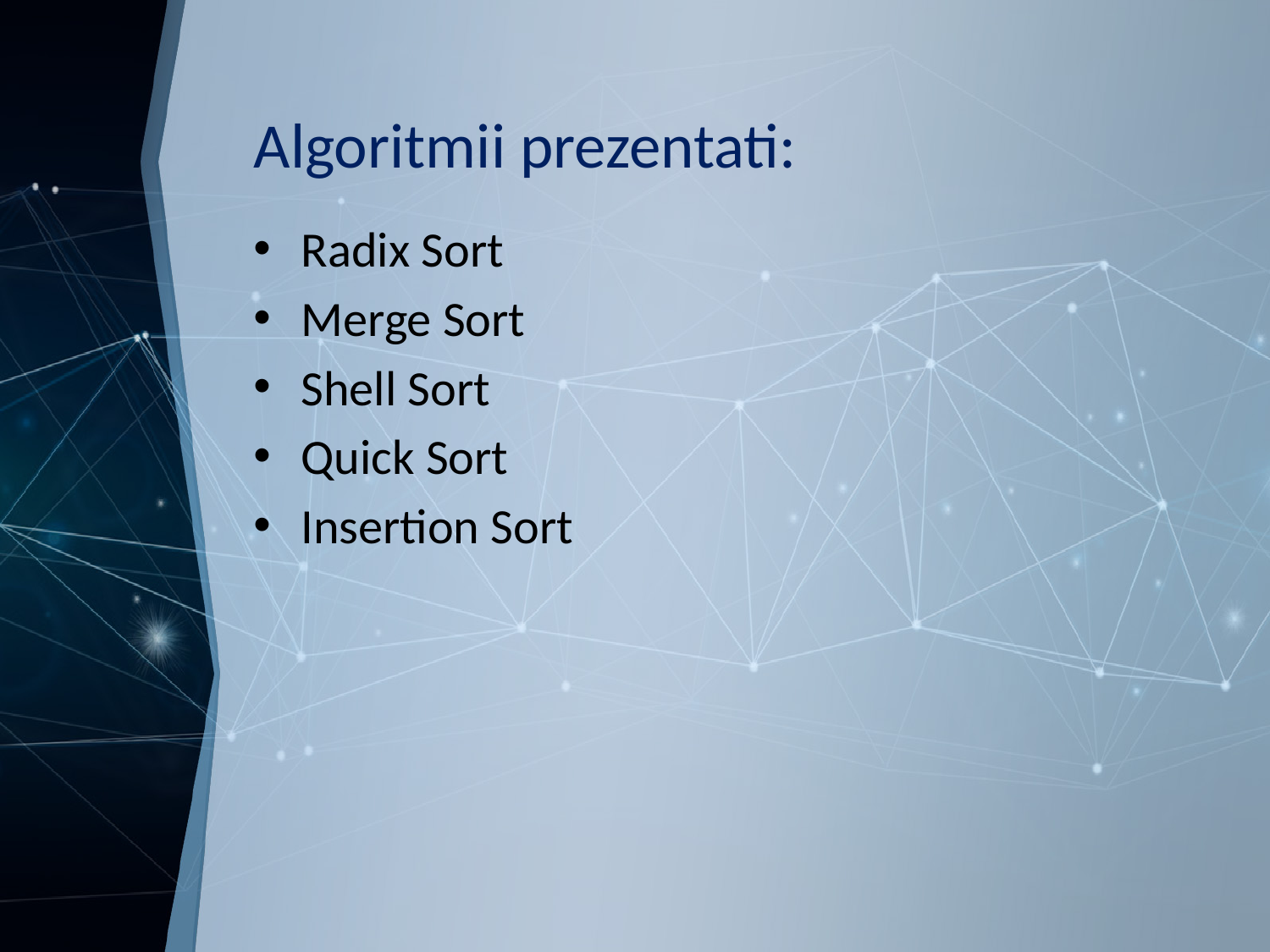

# Algoritmii prezentati:
Radix Sort
Merge Sort
Shell Sort
Quick Sort
Insertion Sort